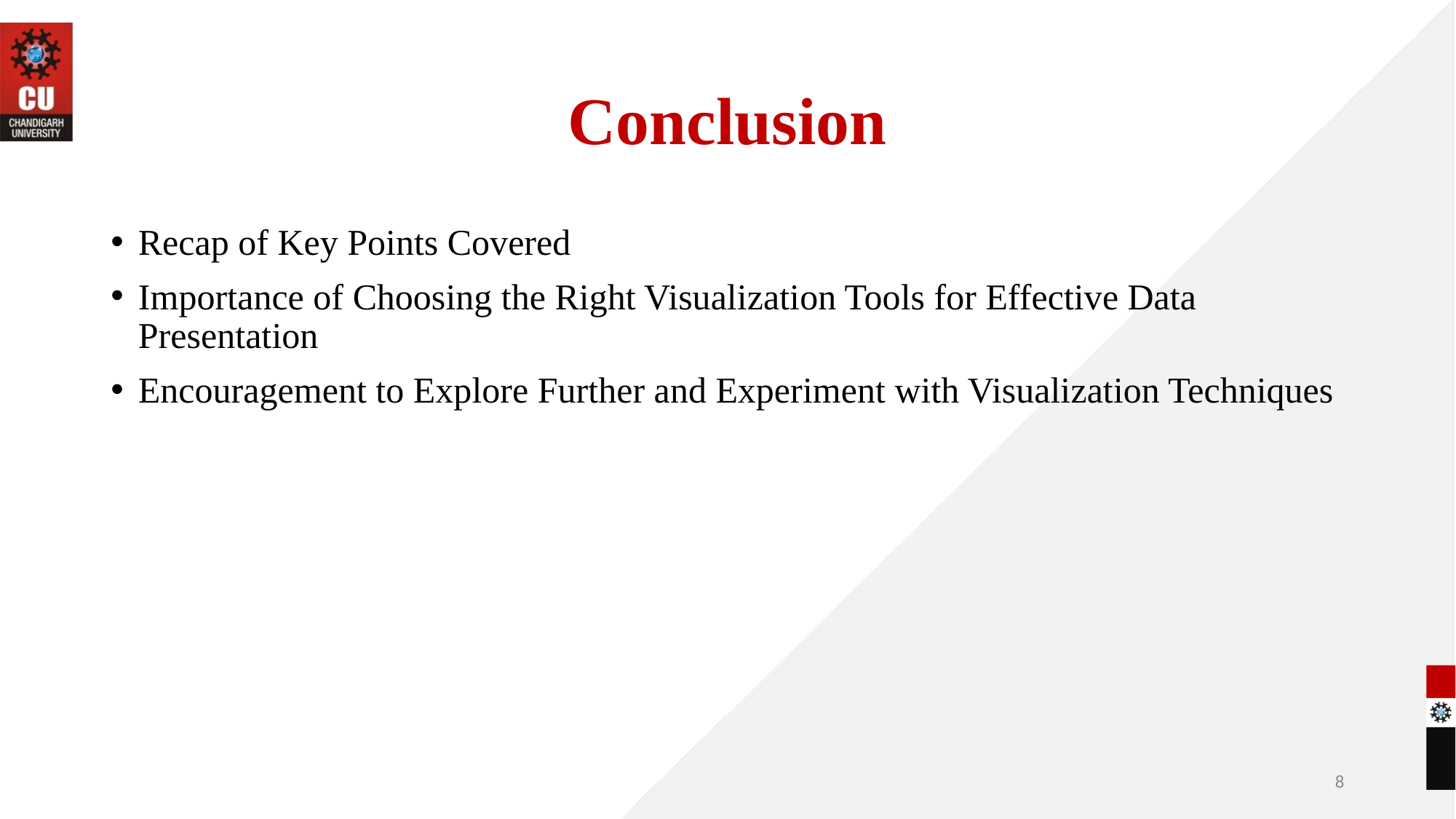

# Conclusion
Recap of Key Points Covered
Importance of Choosing the Right Visualization Tools for Effective Data Presentation
Encouragement to Explore Further and Experiment with Visualization Techniques

8